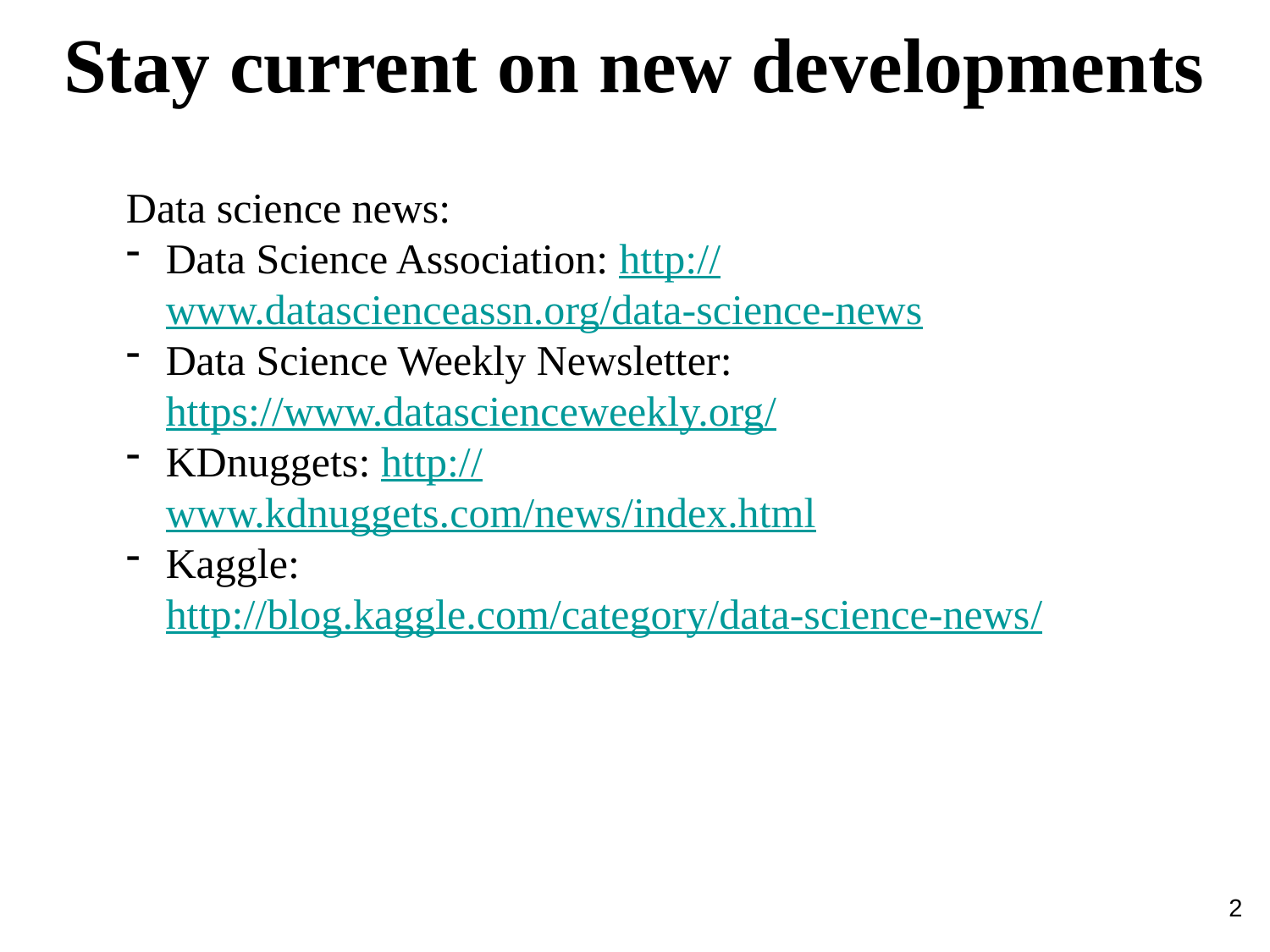

Stay current on new developments
Data science news:
Data Science Association: http://www.datascienceassn.org/data-science-news
Data Science Weekly Newsletter: https://www.datascienceweekly.org/
KDnuggets: http://www.kdnuggets.com/news/index.html
Kaggle: http://blog.kaggle.com/category/data-science-news/

2